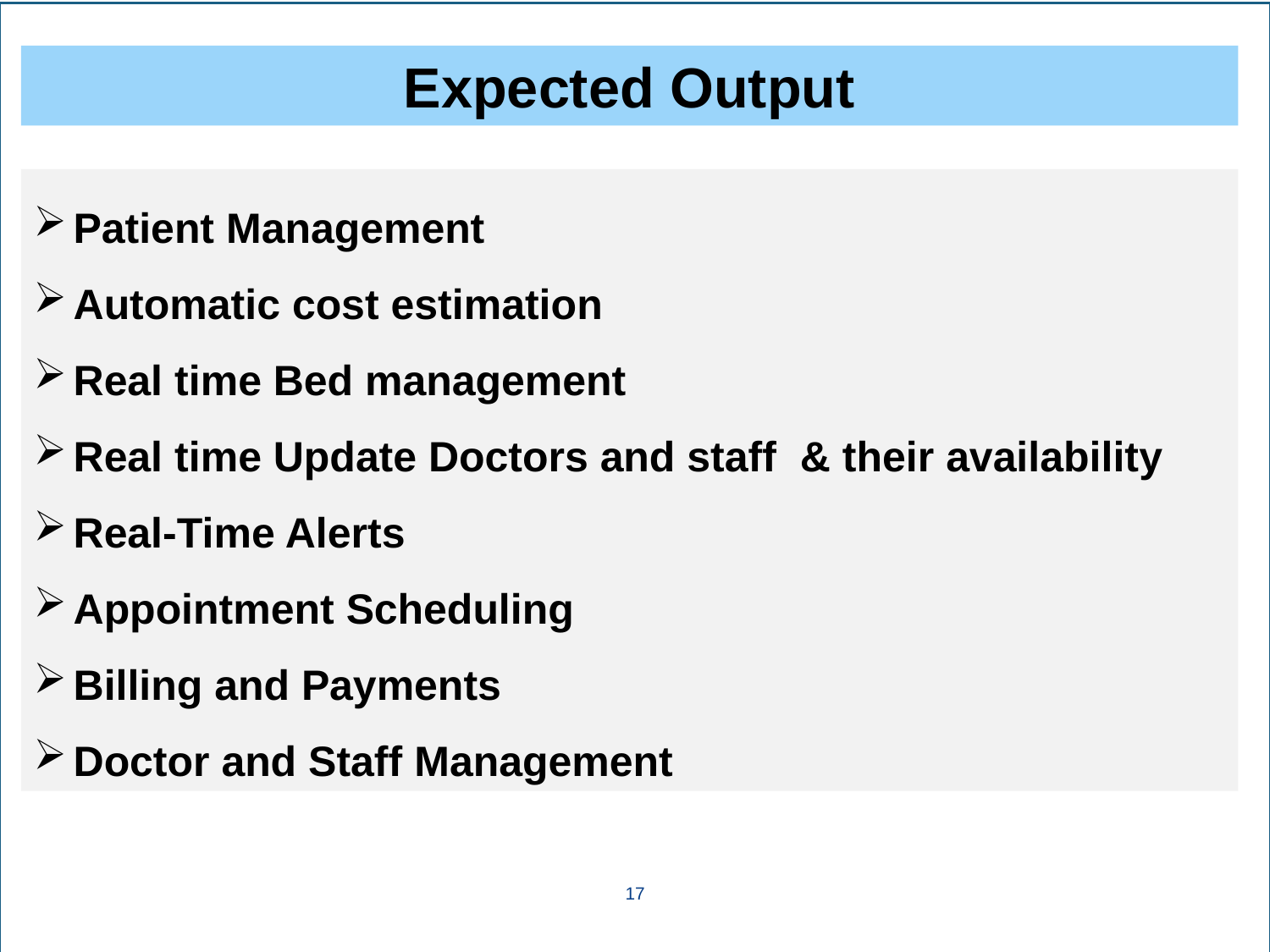

Expected Output
Patient Management
Automatic cost estimation
Real time Bed management
Real time Update Doctors and staff  & their availability
Real-Time Alerts
Appointment Scheduling
Billing and Payments
Doctor and Staff Management
17